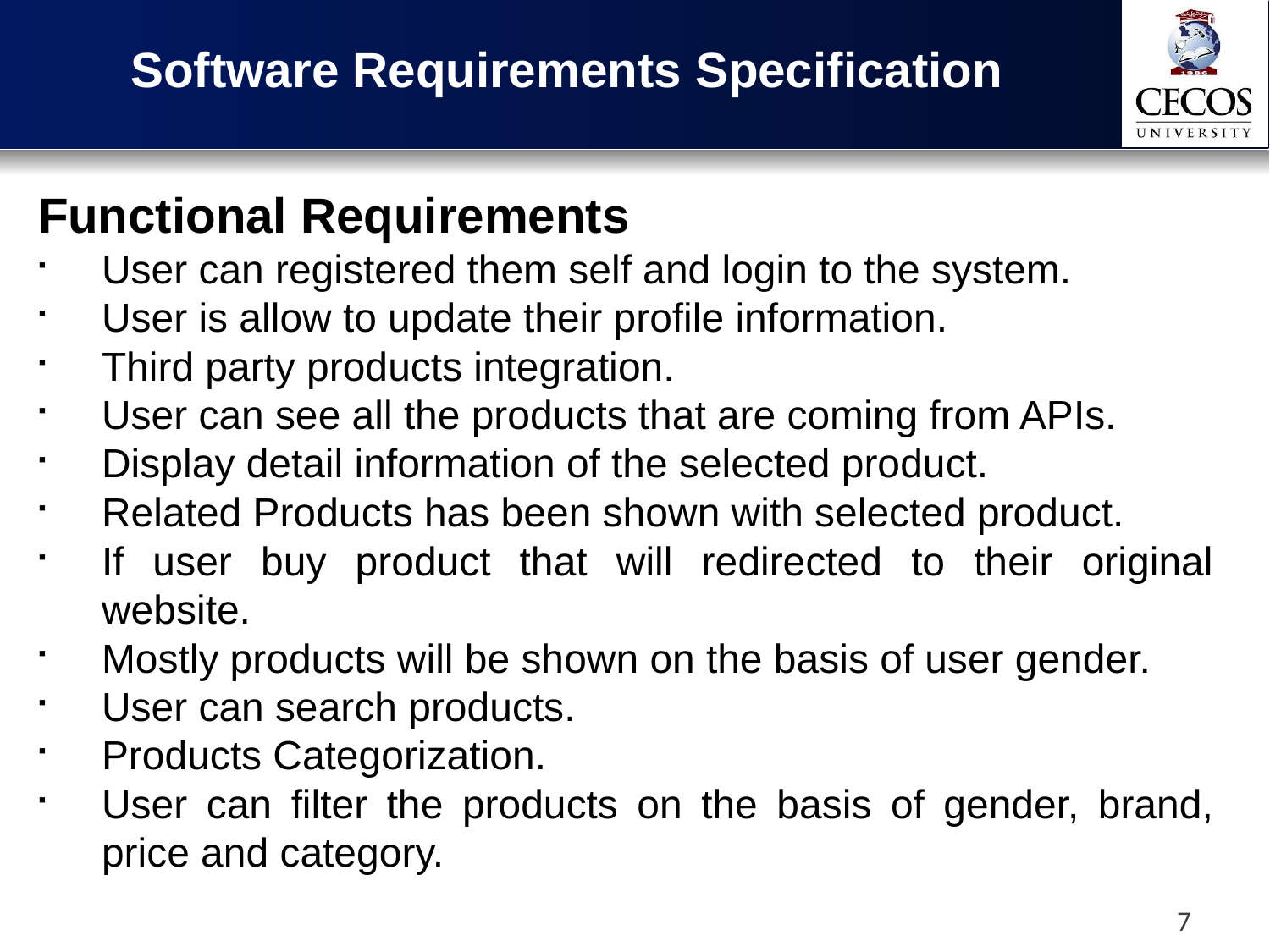

Software Requirements Specification
Functional Requirements
User can registered them self and login to the system.
User is allow to update their profile information.
Third party products integration.
User can see all the products that are coming from APIs.
Display detail information of the selected product.
Related Products has been shown with selected product.
If user buy product that will redirected to their original website.
Mostly products will be shown on the basis of user gender.
User can search products.
Products Categorization.
User can filter the products on the basis of gender, brand, price and category.

7